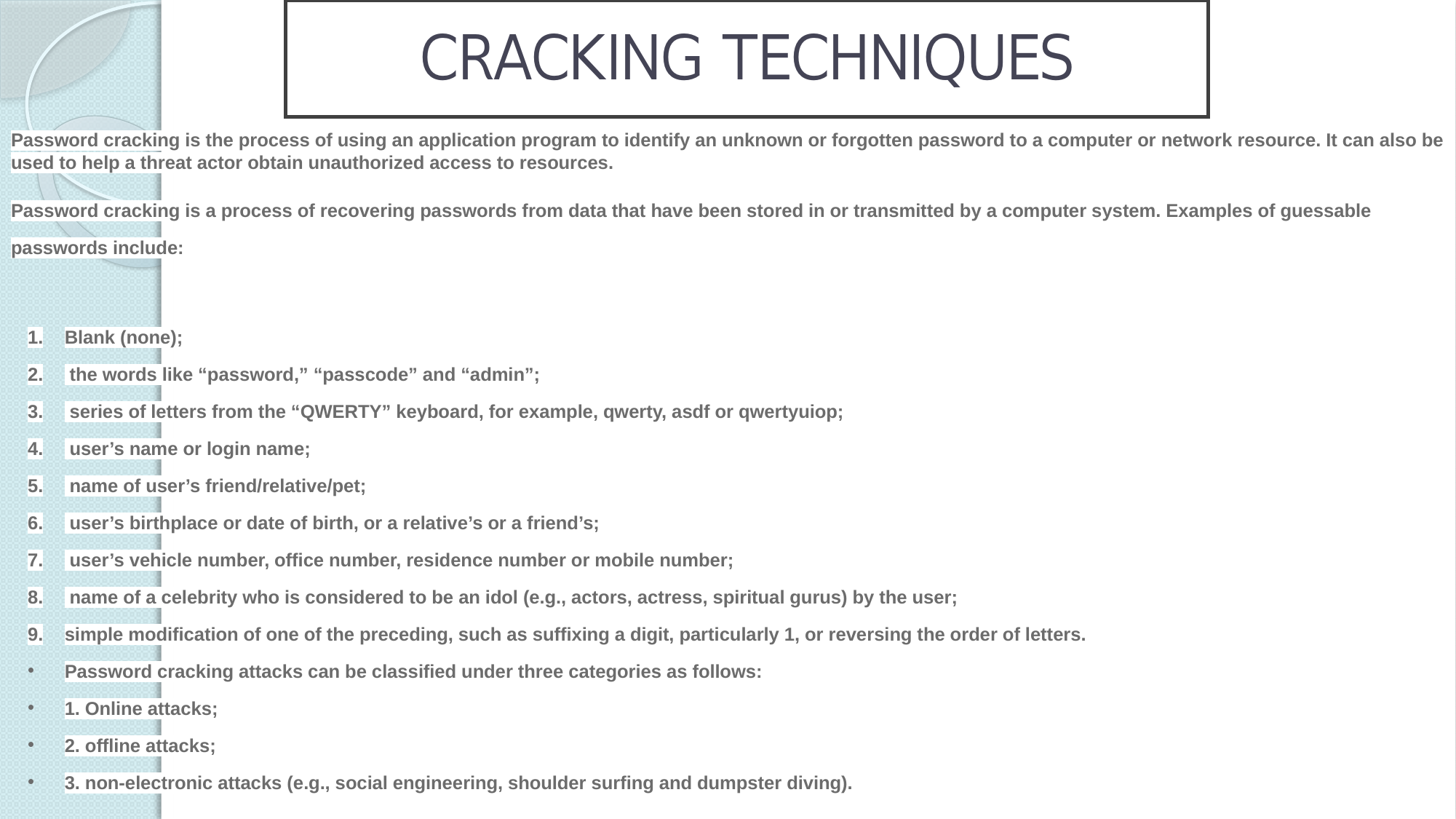

# CRACKING TECHNIQUES
Password cracking is the process of using an application program to identify an unknown or forgotten password to a computer or network resource. It can also be used to help a threat actor obtain unauthorized access to resources.
Password cracking is a process of recovering passwords from data that have been stored in or transmitted by a computer system. Examples of guessable passwords include:
Blank (none);
 the words like “password,” “passcode” and “admin”;
 series of letters from the “QWERTY” keyboard, for example, qwerty, asdf or qwertyuiop;
 user’s name or login name;
 name of user’s friend/relative/pet;
 user’s birthplace or date of birth, or a relative’s or a friend’s;
 user’s vehicle number, office number, residence number or mobile number;
 name of a celebrity who is considered to be an idol (e.g., actors, actress, spiritual gurus) by the user;
simple modification of one of the preceding, such as suffixing a digit, particularly 1, or reversing the order of letters.
Password cracking attacks can be classified under three categories as follows:
1. Online attacks;
2. offline attacks;
3. non-electronic attacks (e.g., social engineering, shoulder surfing and dumpster diving).